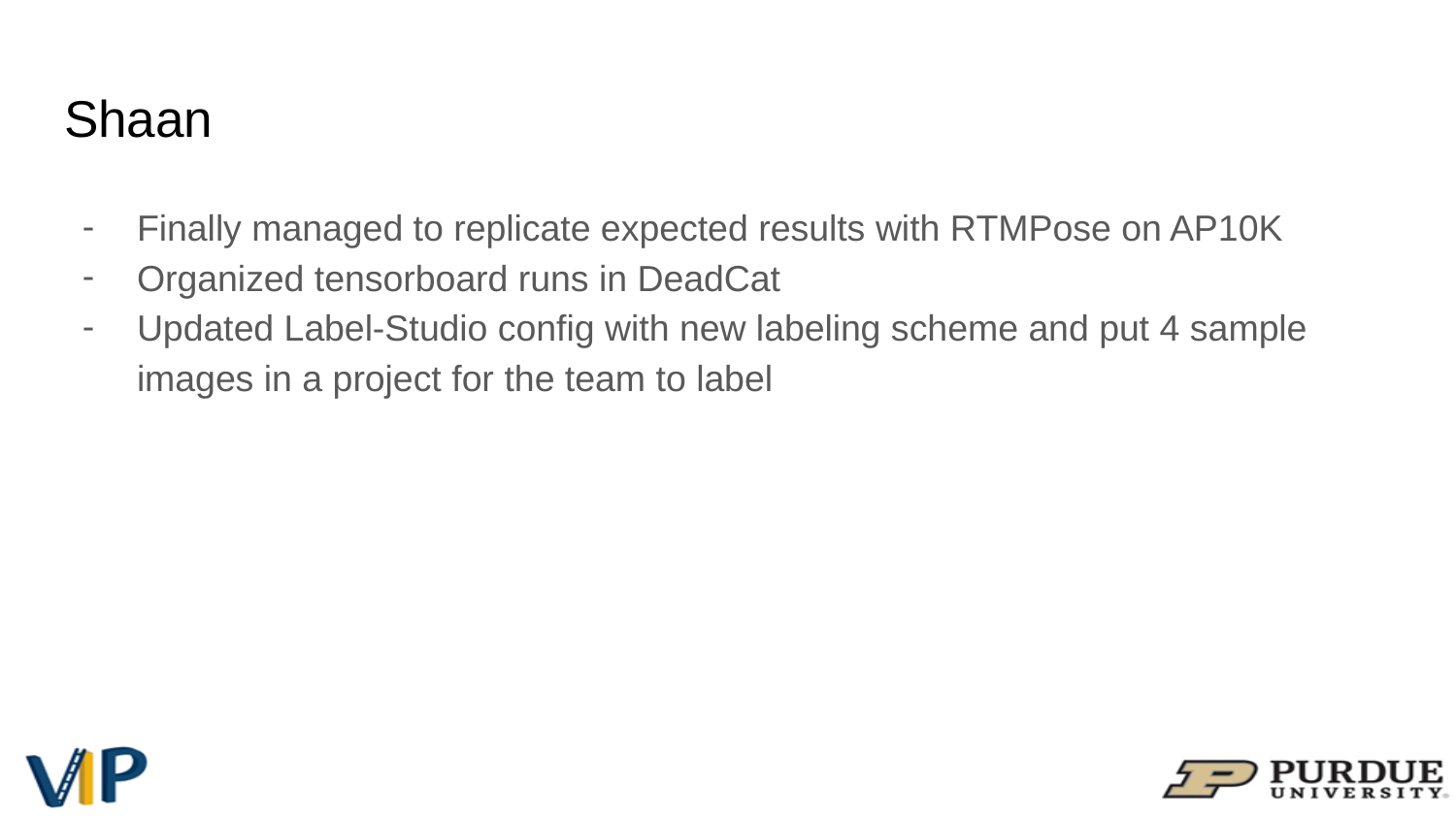

# Shaan
Finally managed to replicate expected results with RTMPose on AP10K
Organized tensorboard runs in DeadCat
Updated Label-Studio config with new labeling scheme and put 4 sample images in a project for the team to label